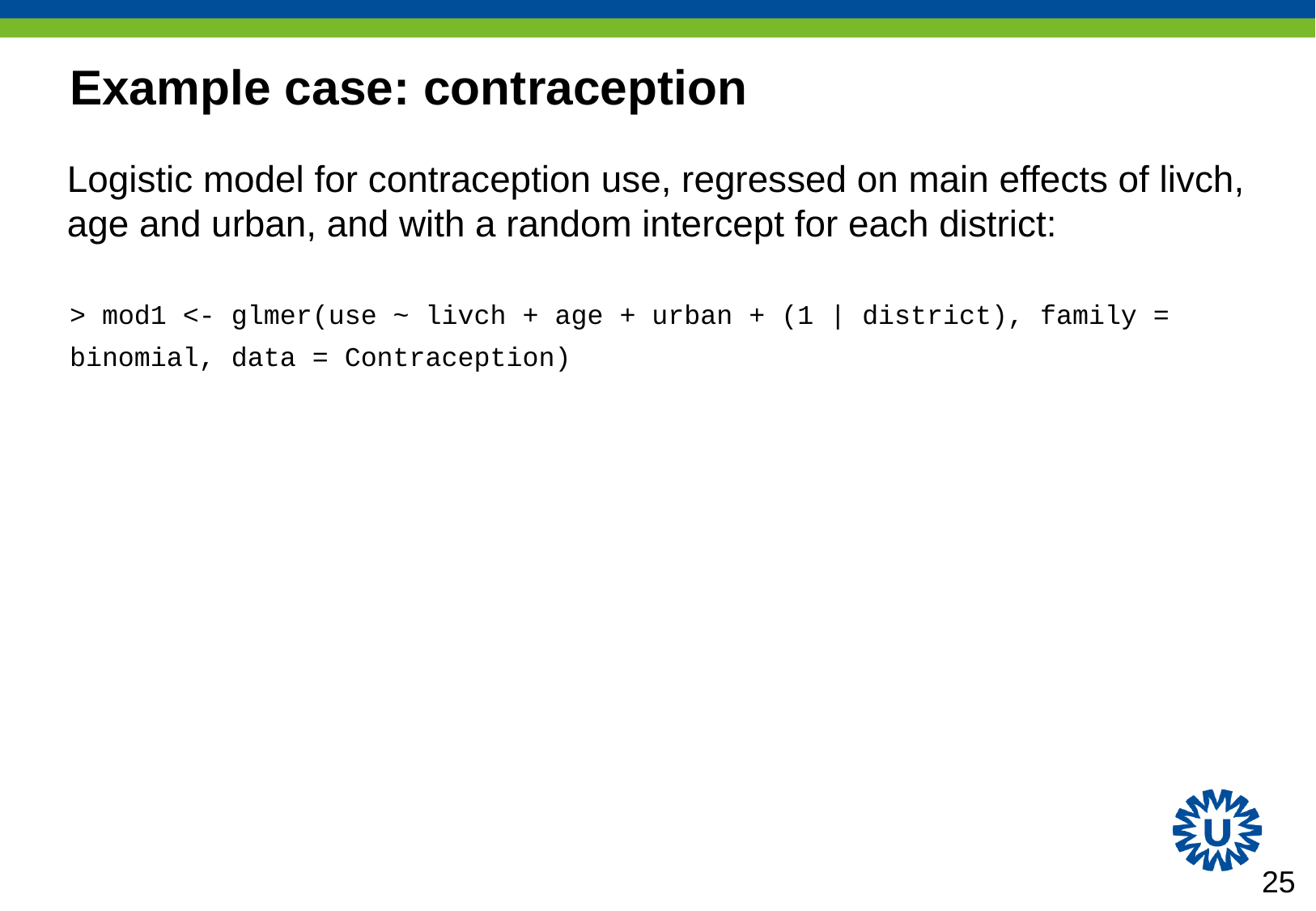

# Example case: contraception
Logistic model for contraception use, regressed on main effects of livch, age and urban, and with a random intercept for each district:

> mod1 <- glmer(use ~ livch + age + urban + (1 | district), family = binomial, data = Contraception)

25